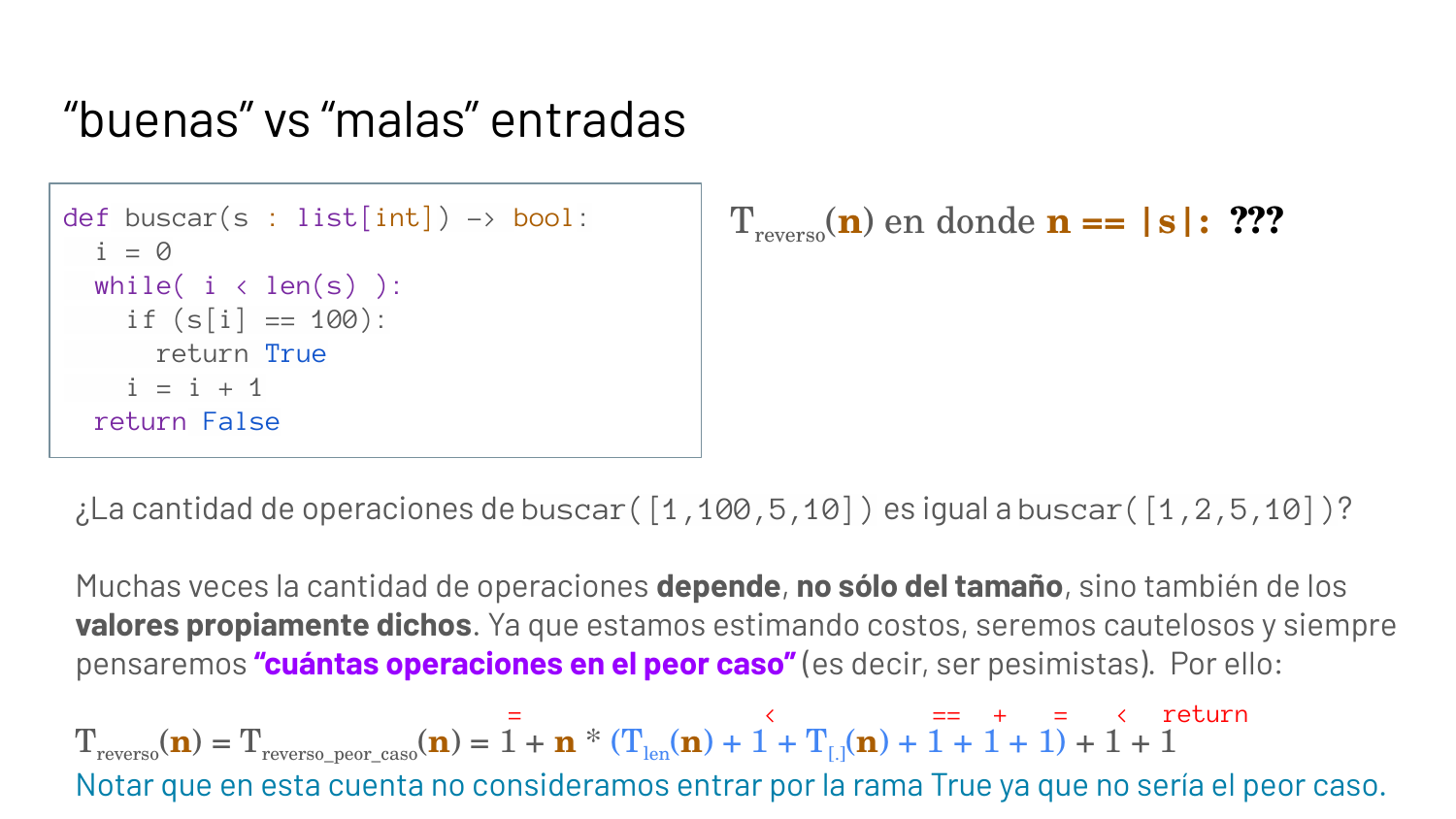

# “buenas” vs “malas” entradas
Treverso(n) en donde n == |s|:  ???
def buscar(s : list[int]) -> bool:
  i = 0
  while( i < len(s) ):
    if (s[i] == 100):
      return True
    i = i + 1
  return False
¿La cantidad de operaciones de buscar([1,100,5,10]) es igual a buscar([1,2,5,10])?

Muchas veces la cantidad de operaciones depende, no sólo del tamaño, sino también de los valores propiamente dichos. Ya que estamos estimando costos, seremos cautelosos y siempre pensaremos “cuántas operaciones en el peor caso” (es decir, ser pesimistas).  Por ello:
Treverso(n) = Treverso_peor_caso(n) = 1 + n * (Tlen(n) + 1 + T[.](n) + 1 + 1 + 1) + 1 + 1
Notar que en esta cuenta no consideramos entrar por la rama True ya que no sería el peor caso.
=
<
==
+
=
<
return